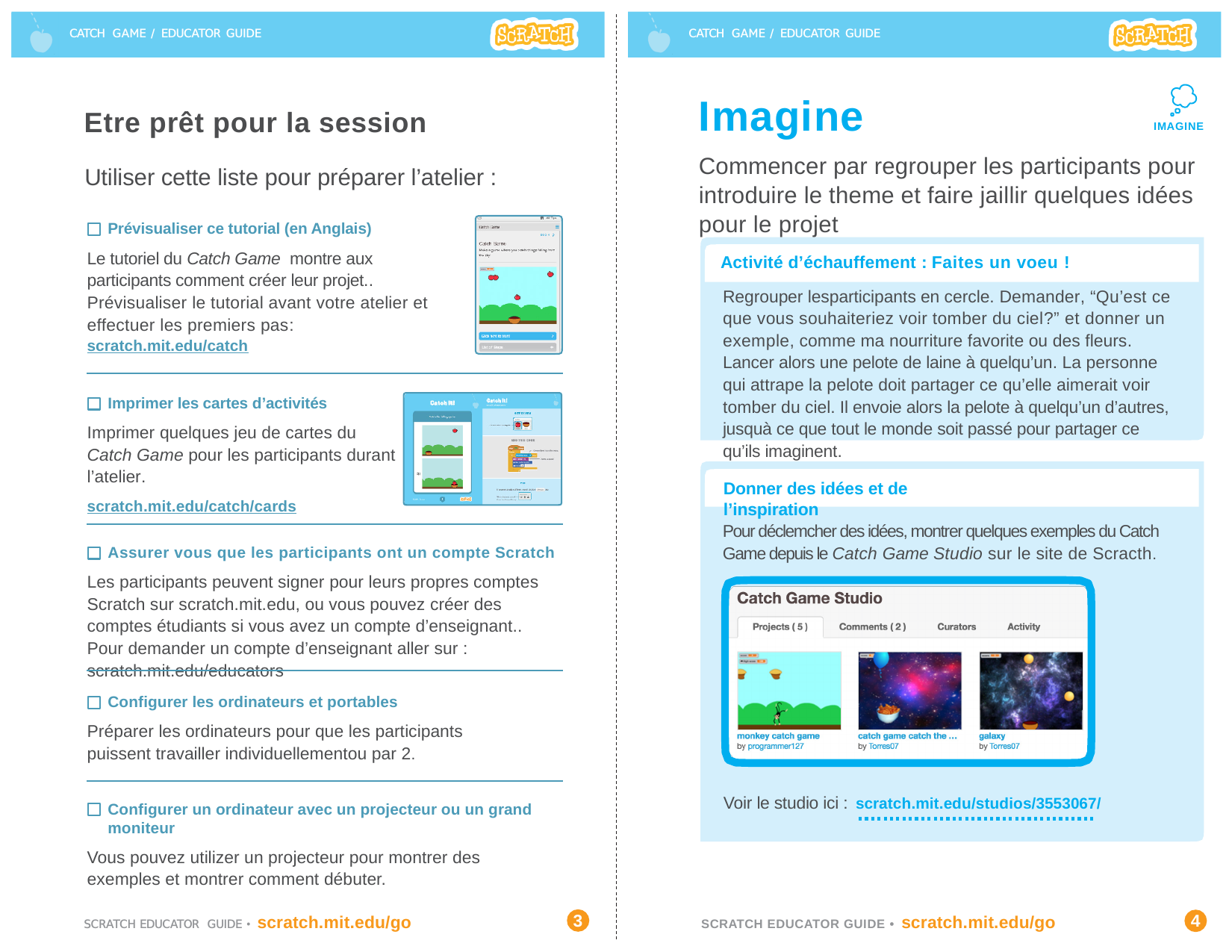

CATCH  GAME / EDUCATOR GUIDE
CATCH  GAME / EDUCATOR GUIDE

Imagine
Etre prêt pour la session

IMAGINE
Commencer par regrouper les participants pour introduire le theme et faire jaillir quelques idées pour le projet
Utiliser cette liste pour préparer l’atelier :

Prévisualiser ce tutorial (en Anglais)
Le tutoriel du Catch Game  montre aux participants comment créer leur projet.. Prévisualiser le tutorial avant votre atelier et effectuer les premiers pas:
scratch.mit.edu/catch

Activité d’échauffement : Faites un voeu !
Regrouper lesparticipants en cercle. Demander, “Qu’est ce que vous souhaiteriez voir tomber du ciel?” et donner un exemple, comme ma nourriture favorite ou des fleurs. Lancer alors une pelote de laine à quelqu’un. La personne qui attrape la pelote doit partager ce qu’elle aimerait voir tomber du ciel. Il envoie alors la pelote à quelqu’un d’autres, jusquà ce que tout le monde soit passé pour partager ce qu’ils imaginent.

Imprimer les cartes d’activités
Imprimer quelques jeu de cartes du Catch Game pour les participants durant l’atelier.
scratch.mit.edu/catch/cards

Donner des idées et de l’inspiration
Pour déclemcher des idées, montrer quelques exemples du Catch Game depuis le Catch Game Studio sur le site de Scracth.

Assurer vous que les participants ont un compte Scratch
Les participants peuvent signer pour leurs propres comptes Scratch sur scratch.mit.edu, ou vous pouvez créer des comptes étudiants si vous avez un compte d’enseignant.. Pour demander un compte d’enseignant aller sur :  scratch.mit.edu/educators

Configurer les ordinateurs et portables
Préparer les ordinateurs pour que les participants puissent travailler individuellementou par 2.

Voir le studio ici : scratch.mit.edu/studios/3553067/
Configurer un ordinateur avec un projecteur ou un grand moniteur
Vous pouvez utilizer un projecteur pour montrer des exemples et montrer comment débuter.

3
4

SCRATCH EDUCATOR  GUIDE • scratch.mit.edu/go
SCRATCH EDUCATOR GUIDE • scratch.mit.edu/go